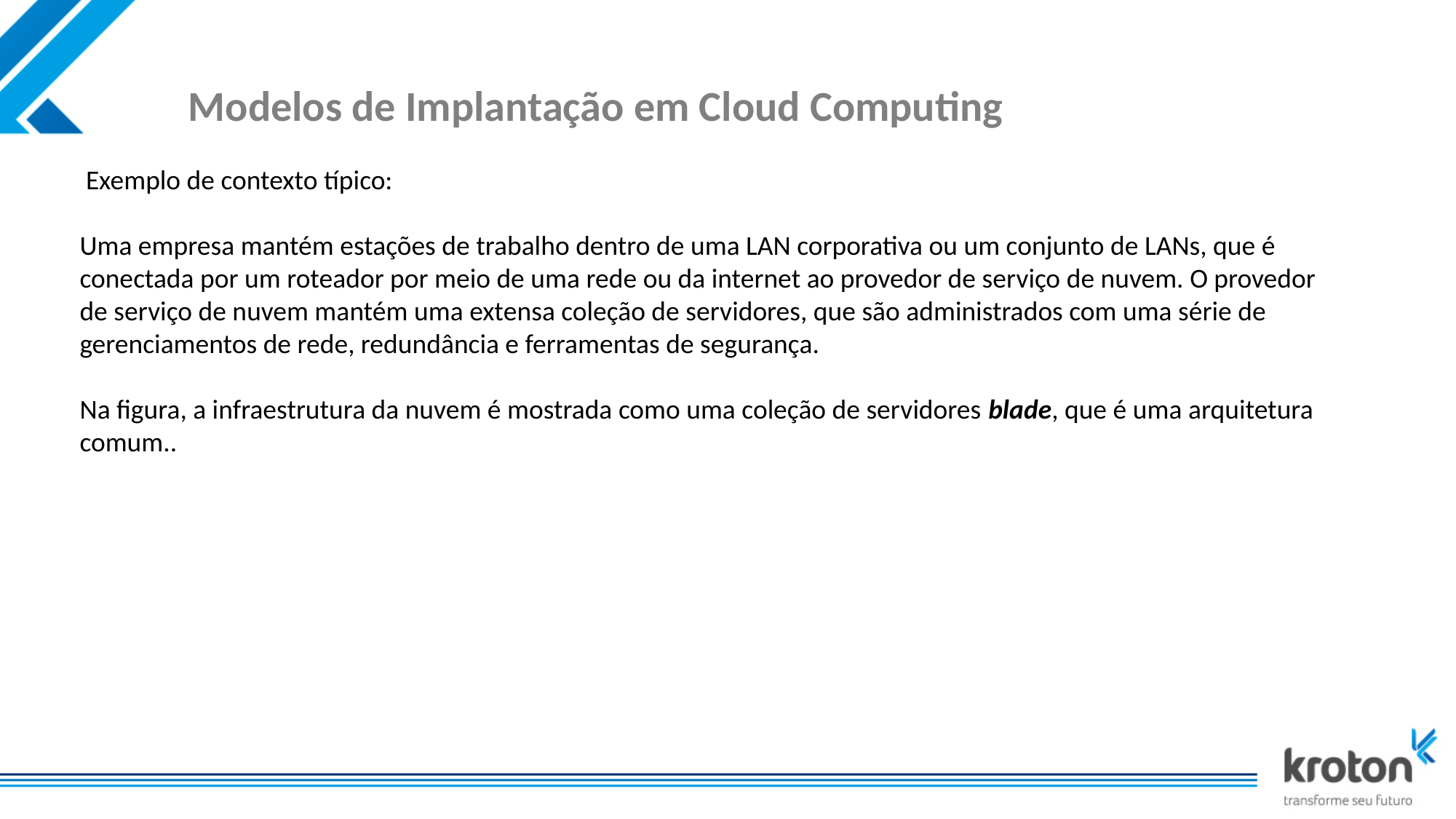

# Modelos de Implantação em Cloud Computing
 Exemplo de contexto típico:

Uma empresa mantém estações de trabalho dentro de uma LAN corporativa ou um conjunto de LANs, que é conectada por um roteador por meio de uma rede ou da internet ao provedor de serviço de nuvem. O provedor de serviço de nuvem mantém uma extensa coleção de servidores, que são administrados com uma série de gerenciamentos de rede, redundância e ferramentas de segurança.

Na figura, a infraestrutura da nuvem é mostrada como uma coleção de servidores blade, que é uma arquitetura comum..